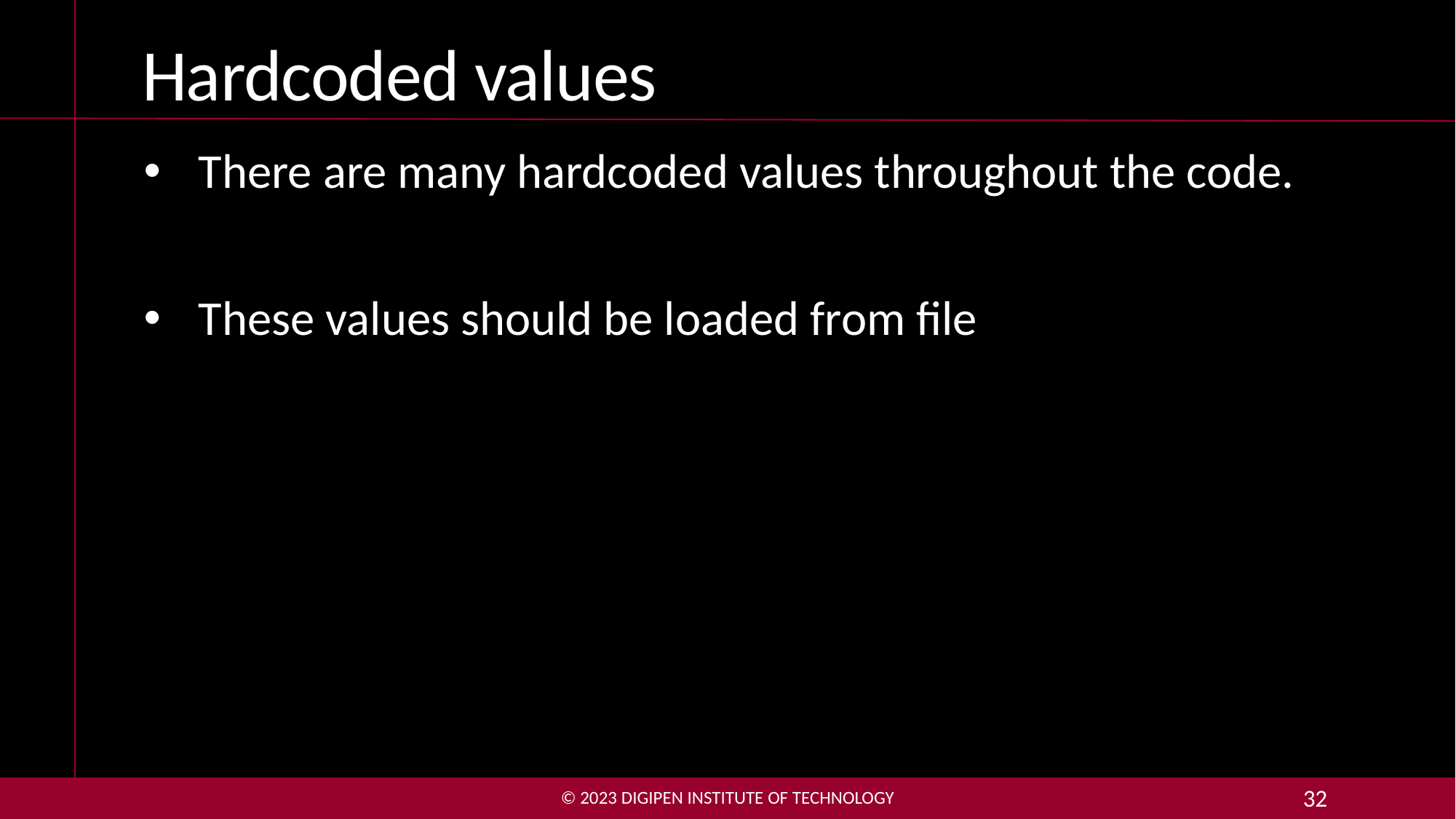

# Hardcoded values
There are many hardcoded values throughout the code.

These values should be loaded from file
© 2023 DigiPen Institute of Technology
32